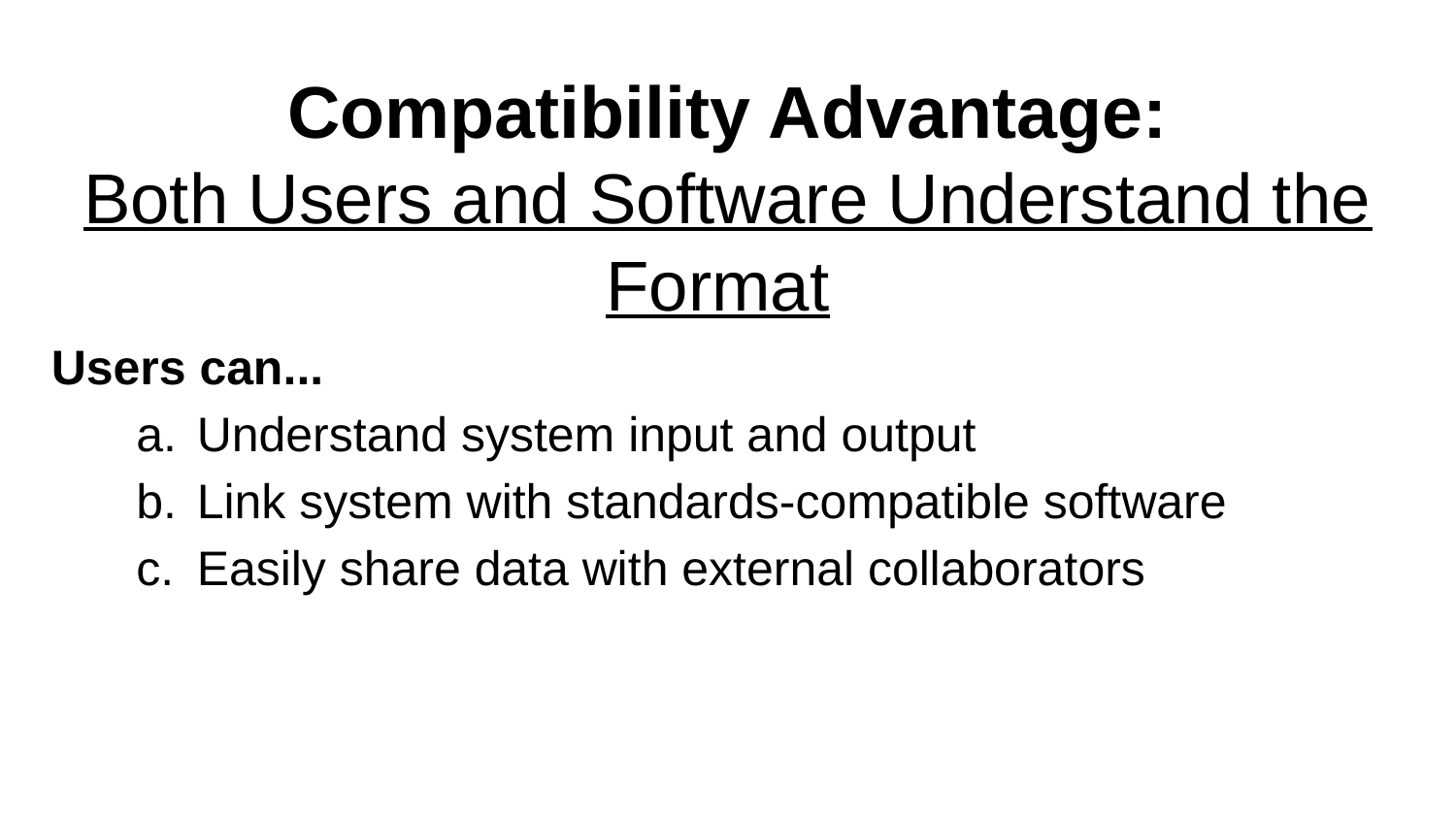

# Compatibility Advantage:
Both Users and Software Understand the Format
Users can...
Understand system input and output
Link system with standards-compatible software
Easily share data with external collaborators